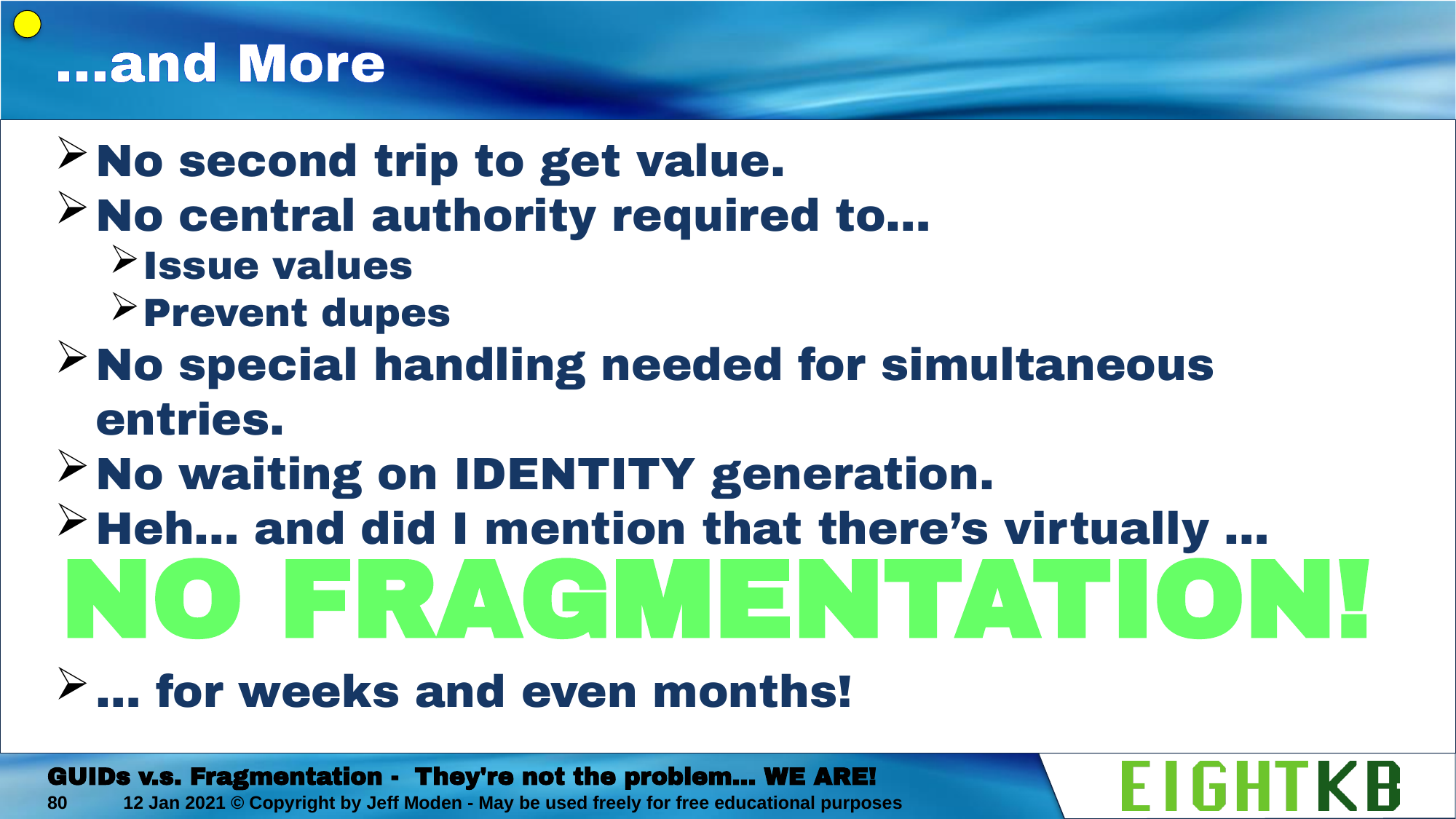

# …and More
No second trip to get value.
No central authority required to…
Issue values
Prevent dupes
No special handling needed for simultaneous entries.
No waiting on IDENTITY generation.
Heh… and did I mention that there’s virtually …

… for weeks and even months!
NO FRAGMENTATION!
GUIDs v.s. Fragmentation -  They're not the problem... WE ARE!
80
12 Jan 2021 © Copyright by Jeff Moden - May be used freely for free educational purposes